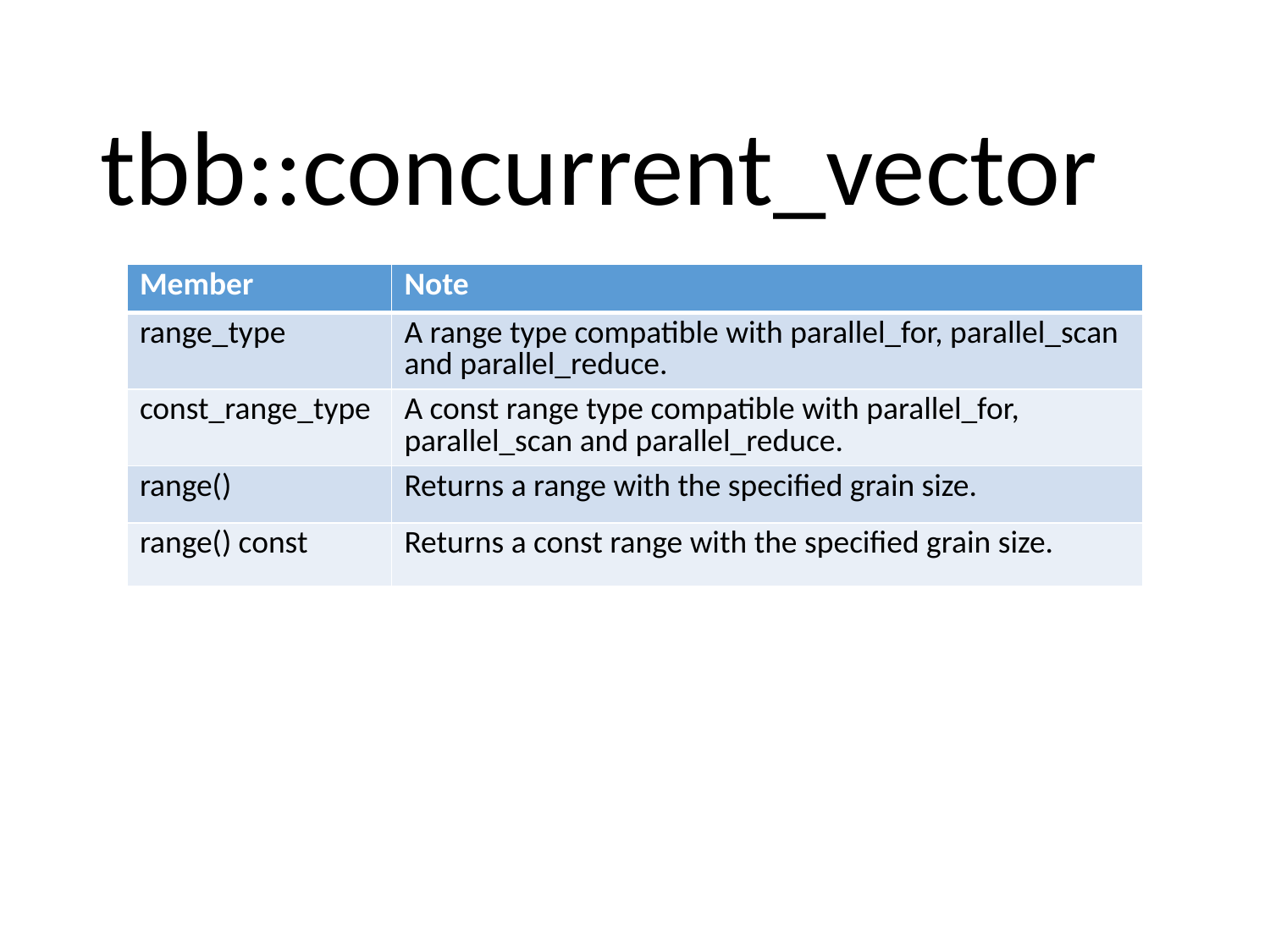

# tbb::concurrent_vector
| Member | Note |
| --- | --- |
| range\_type | A range type compatible with parallel\_for, parallel\_scan and parallel\_reduce. |
| const\_range\_type | A const range type compatible with parallel\_for, parallel\_scan and parallel\_reduce. |
| range() | Returns a range with the specified grain size. |
| range() const | Returns a const range with the specified grain size. |